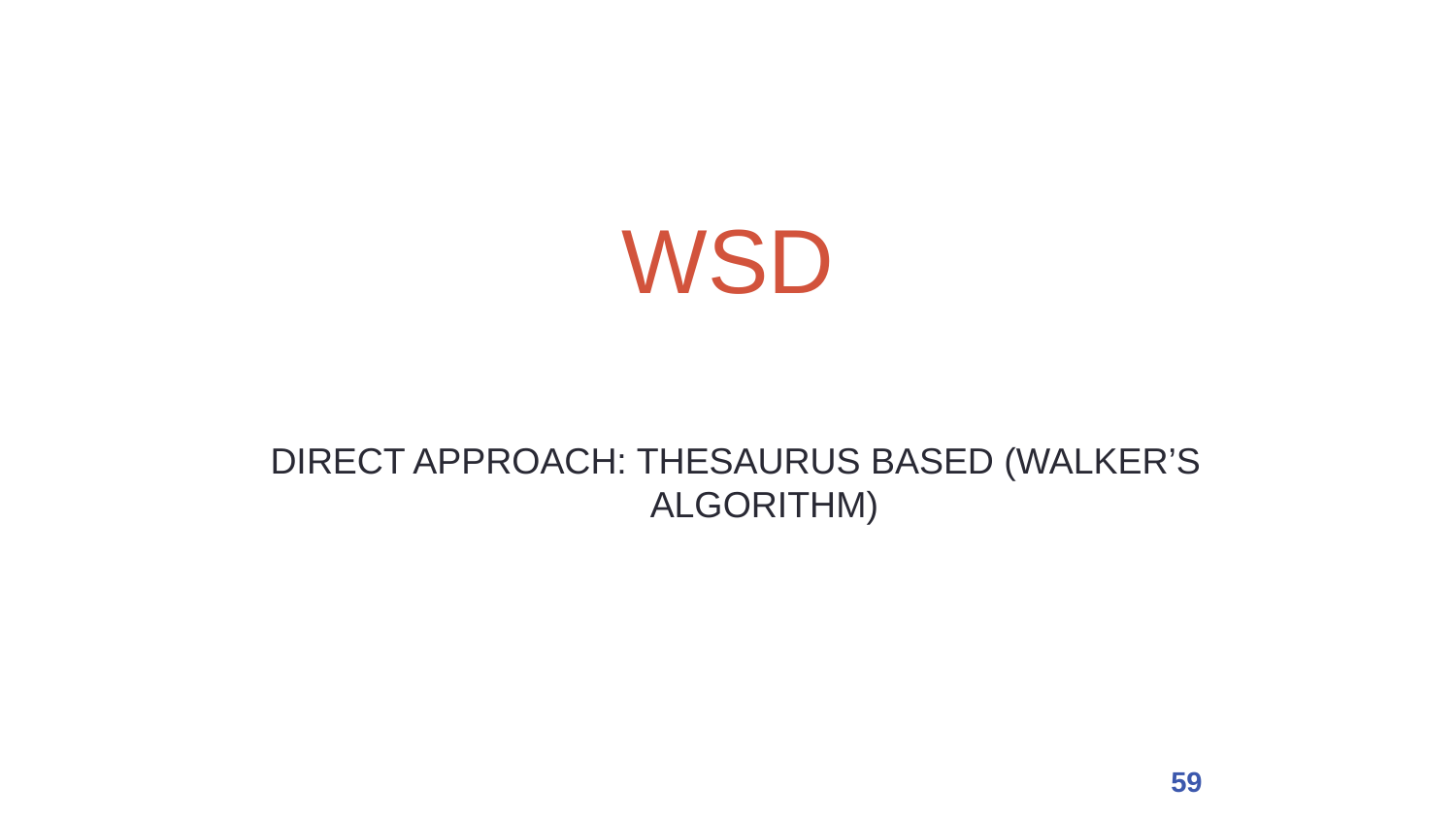

# WSD
DIRECT APPROACH: THESAURUS BASED (WALKER’S ALGORITHM)
59